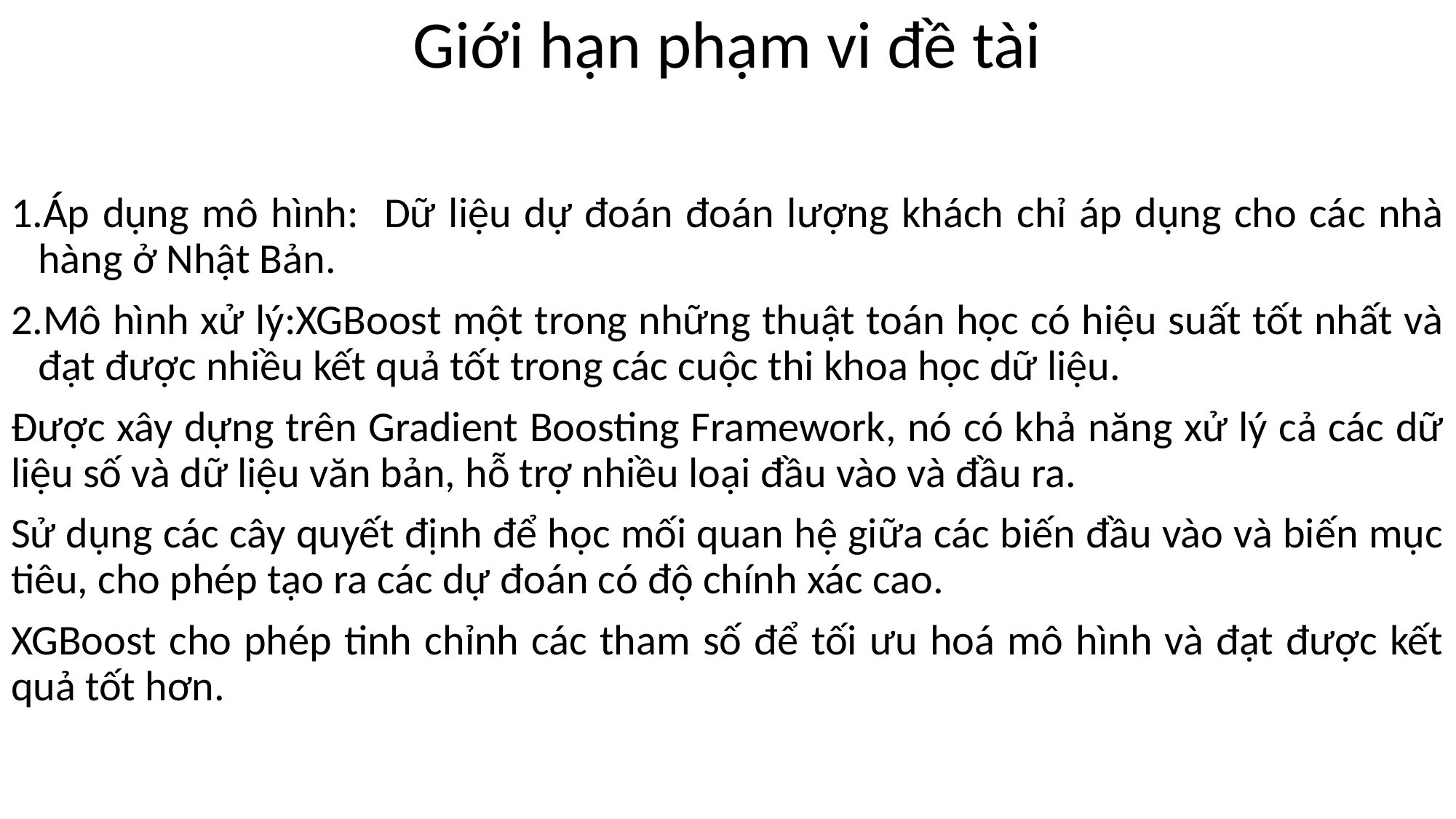

# Giới hạn phạm vi đề tài
Áp dụng mô hình:  Dữ liệu dự đoán đoán lượng khách chỉ áp dụng cho các nhà hàng ở Nhật Bản.
Mô hình xử lý:XGBoost một trong những thuật toán học có hiệu suất tốt nhất và đạt được nhiều kết quả tốt trong các cuộc thi khoa học dữ liệu.
Được xây dựng trên Gradient Boosting Framework, nó có khả năng xử lý cả các dữ liệu số và dữ liệu văn bản, hỗ trợ nhiều loại đầu vào và đầu ra.
Sử dụng các cây quyết định để học mối quan hệ giữa các biến đầu vào và biến mục tiêu, cho phép tạo ra các dự đoán có độ chính xác cao.
XGBoost cho phép tinh chỉnh các tham số để tối ưu hoá mô hình và đạt được kết quả tốt hơn.